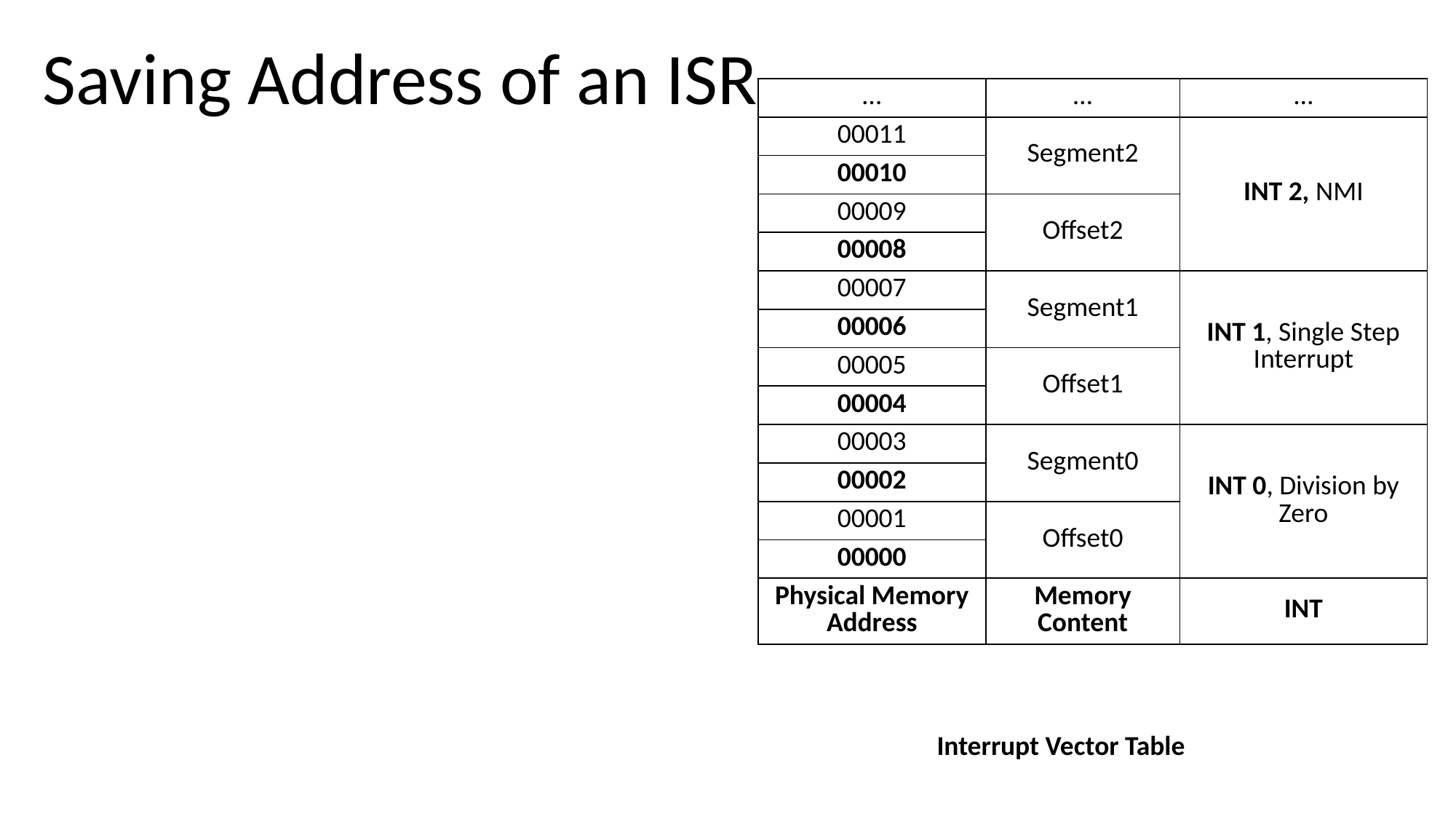

# Saving Address of an ISR
| … | … | … |
| --- | --- | --- |
| 00011 | Segment2 | INT 2, NMI |
| 00010 |  |  |
| 00009 | Offset2 |  |
| 00008 |  |  |
| 00007 | Segment1 | INT 1, Single Step Interrupt |
| 00006 |  |  |
| 00005 | Offset1 |  |
| 00004 |  |  |
| 00003 | Segment0 | INT 0, Division by Zero |
| 00002 |  |  |
| 00001 | Offset0 |  |
| 00000 |  |  |
| Physical Memory Address | Memory Content | INT |
Interrupt Vector Table